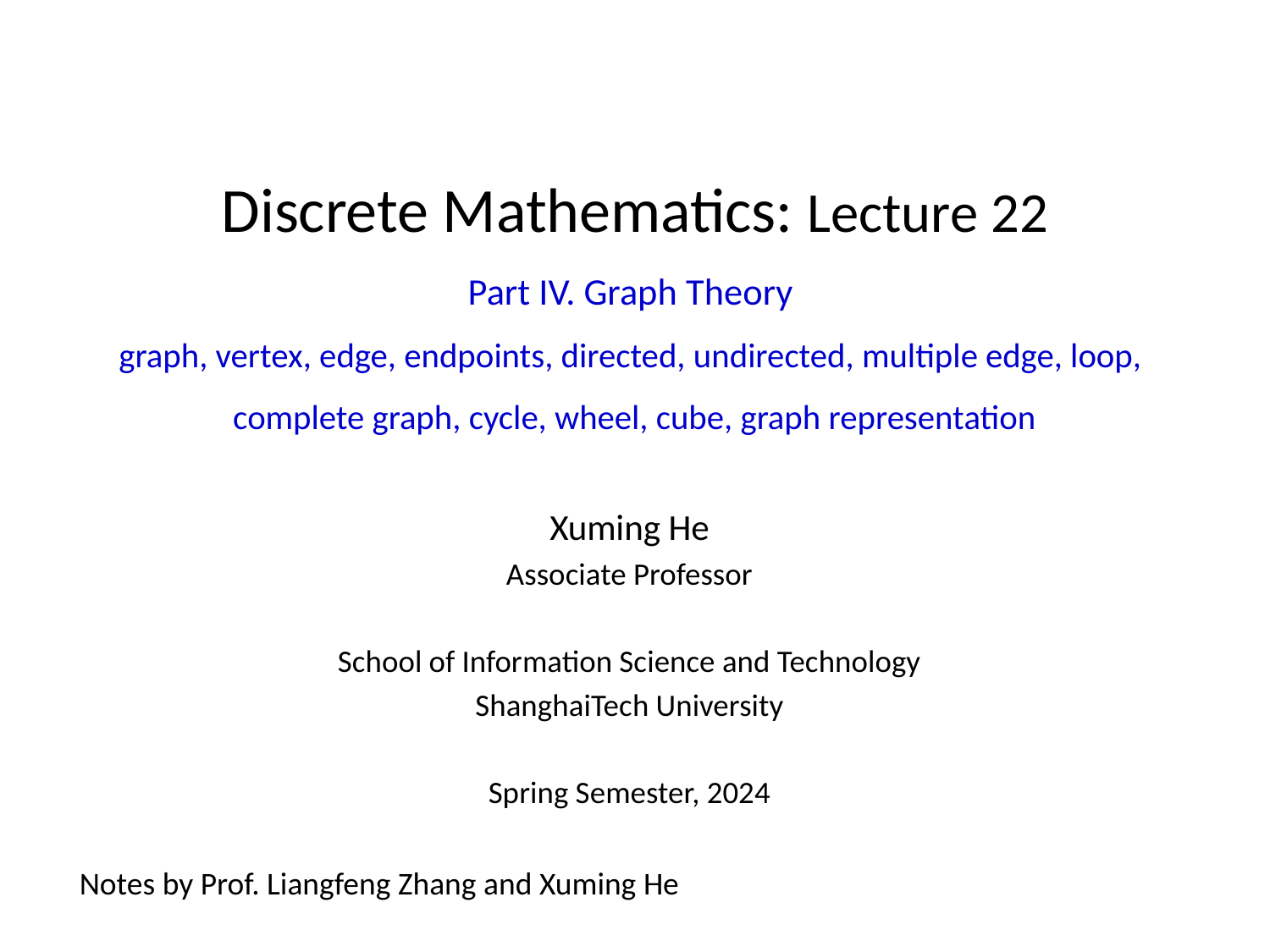

# Discrete Mathematics: Lecture 22 Part IV. Graph Theory graph, vertex, edge, endpoints, directed, undirected, multiple edge, loop, complete graph, cycle, wheel, cube, graph representation
Xuming He
Associate Professor

School of Information Science and Technology
ShanghaiTech University

Spring Semester, 2024
Notes by Prof. Liangfeng Zhang and Xuming He